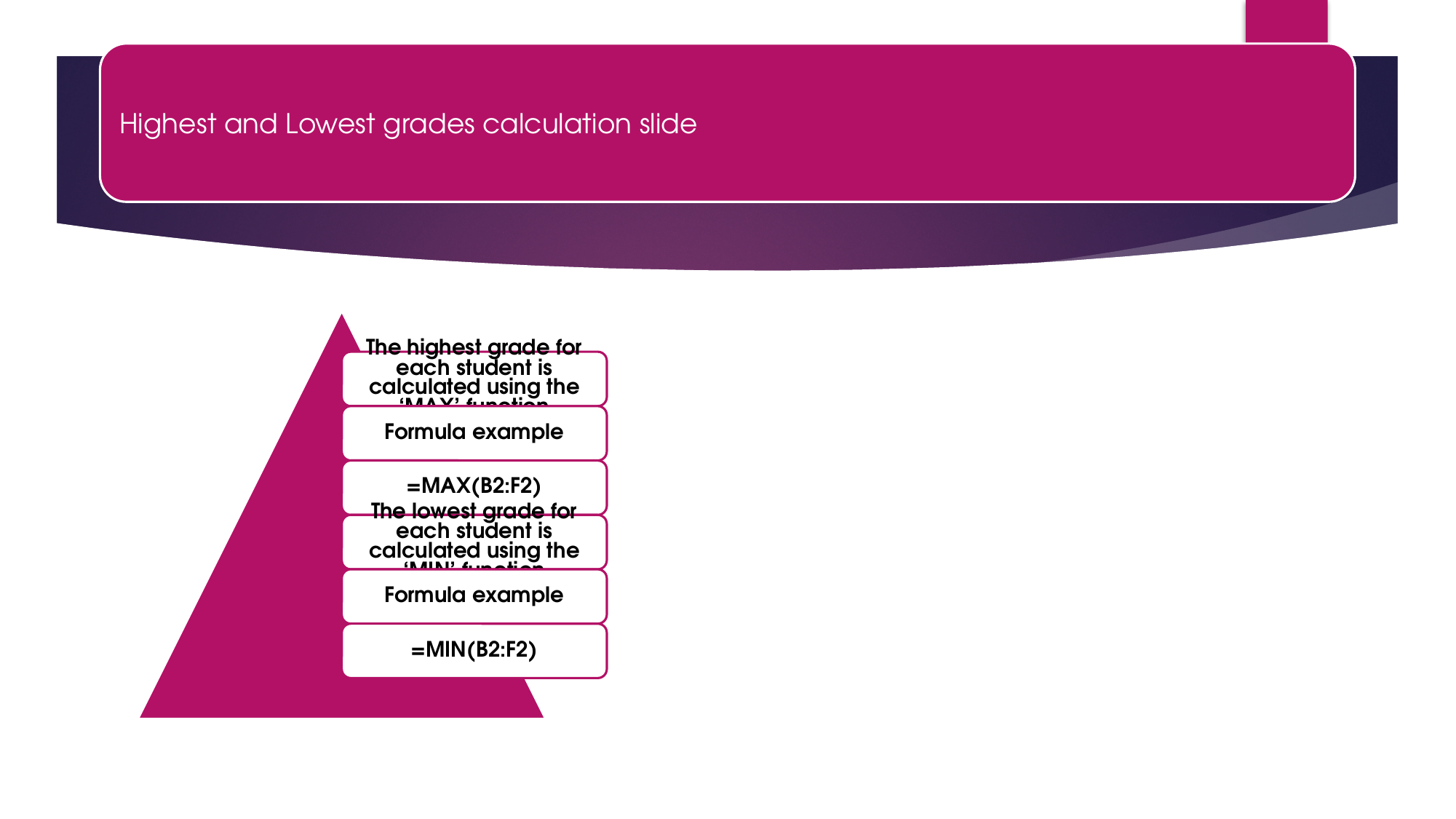

Highest and Lowest grades calculation slide
The highest grade for each student is calculated using the ‘MAX’ function
Formula example
=MAX(B2:F2)
The lowest grade for each student is calculated using the ‘MIN’ function
Formula example
=MIN(B2:F2)